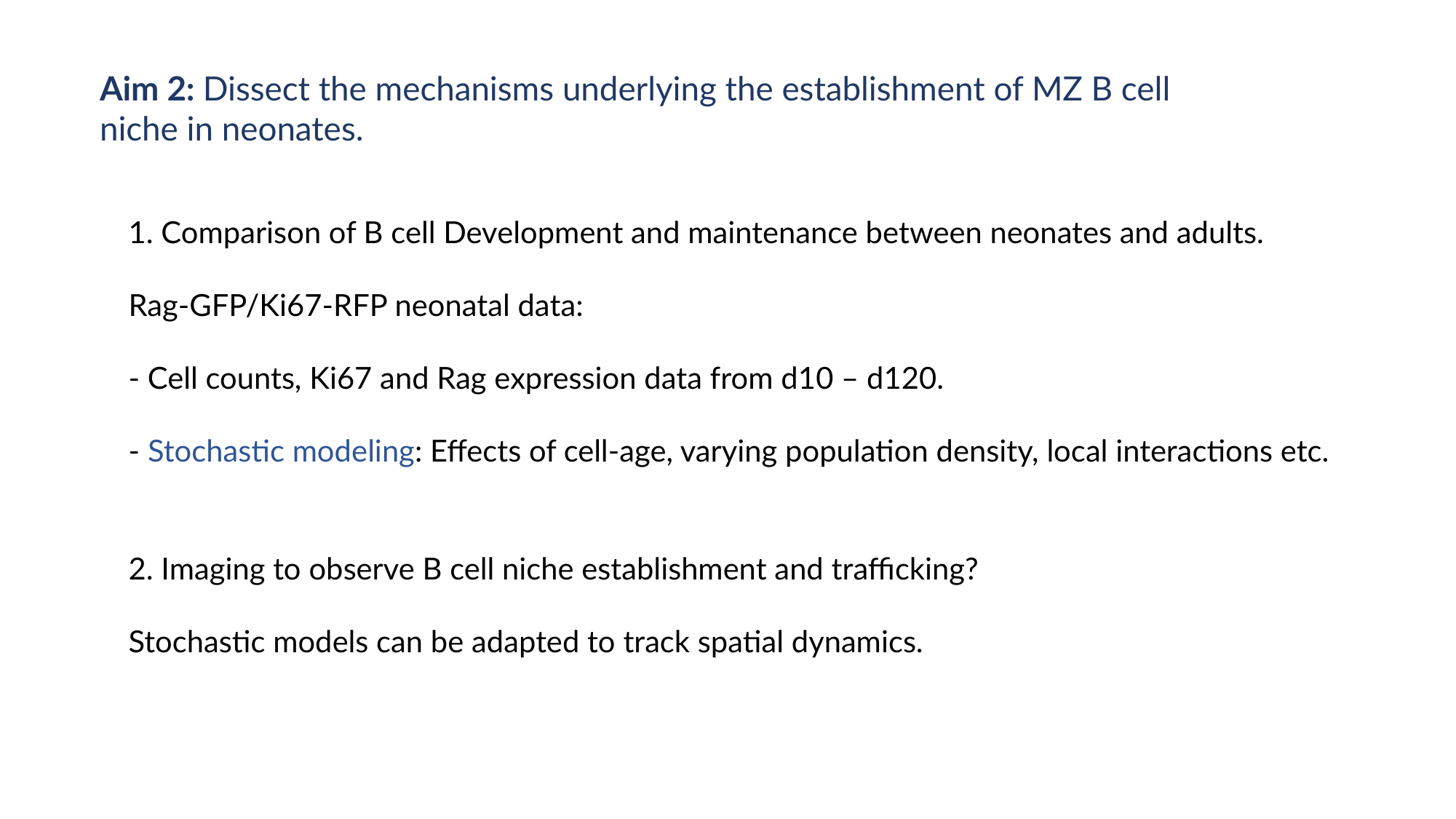

Aim 2: Dissect the mechanisms underlying the establishment of MZ B cell
niche in neonates.
1. Comparison of B cell Development and maintenance between neonates and adults.

Rag-GFP/Ki67-RFP neonatal data:

- Cell counts, Ki67 and Rag expression data from d10 – d120.

- Stochastic modeling: Effects of cell-age, varying population density, local interactions etc.
2. Imaging to observe B cell niche establishment and trafficking?

Stochastic models can be adapted to track spatial dynamics.